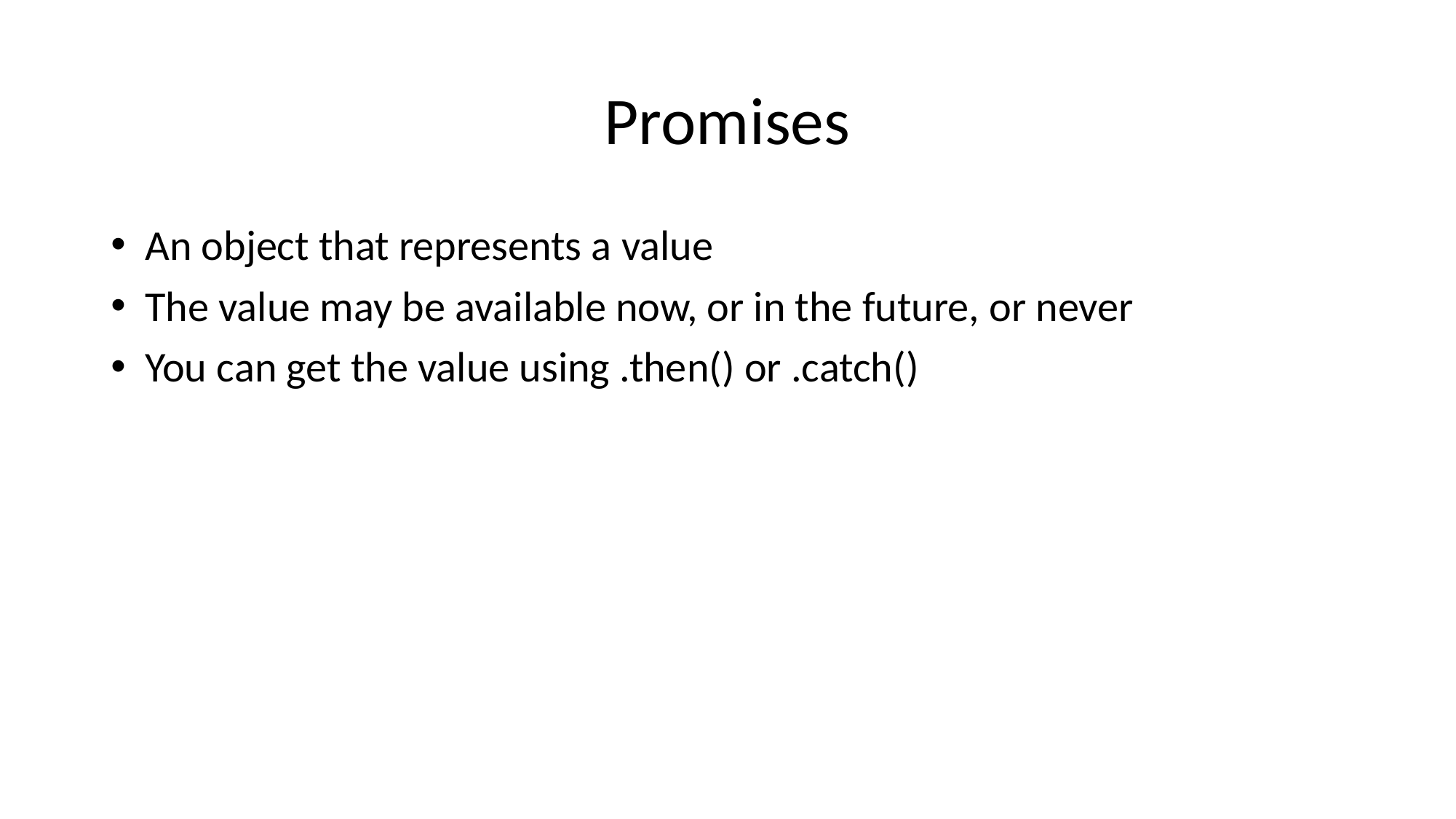

# Promises
An object that represents a value
The value may be available now, or in the future, or never
You can get the value using .then() or .catch()